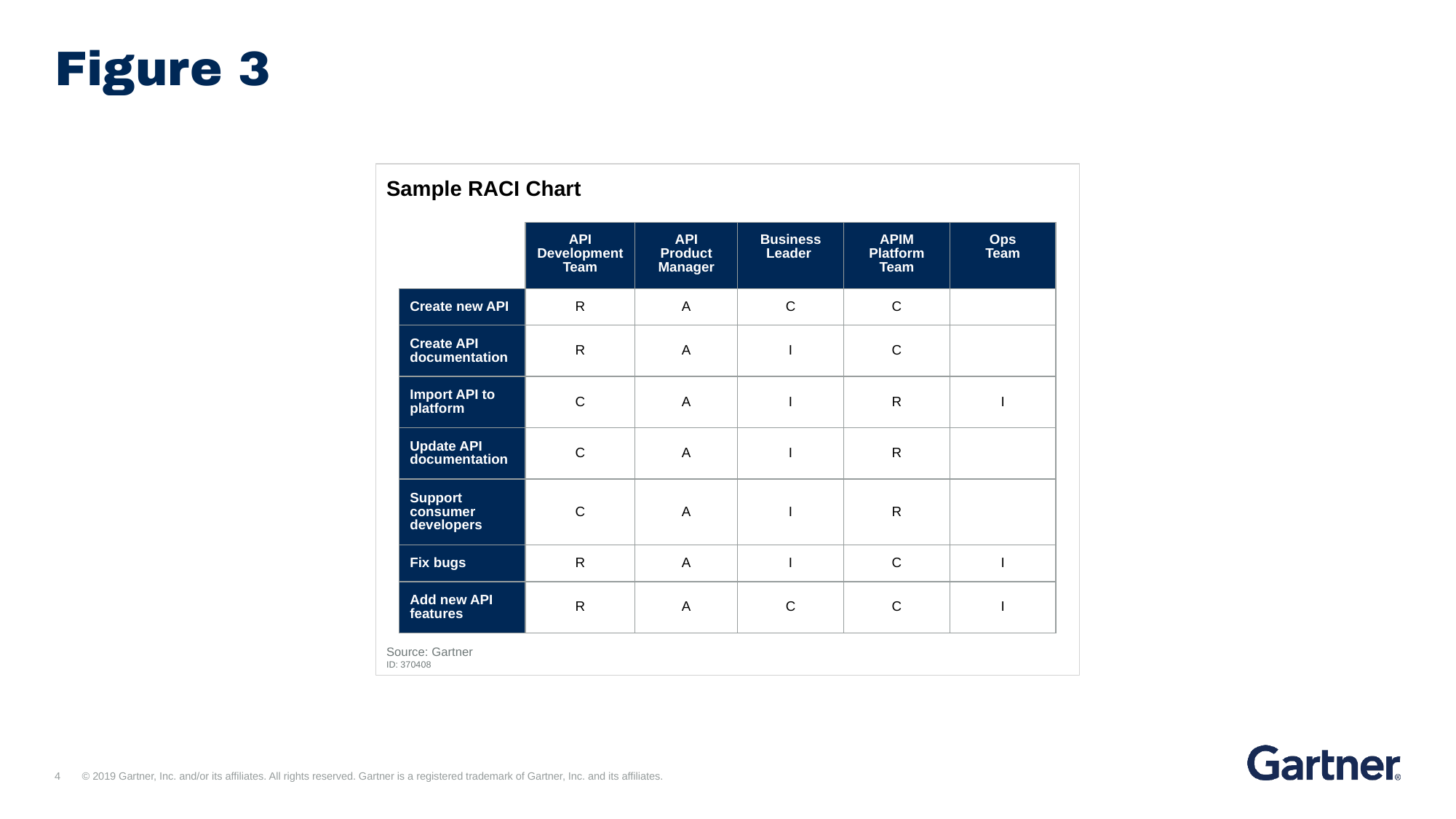

# Figure 3

Sample RACI Chart
|  | API Development Team | API Product Manager | Business Leader | APIM Platform Team | Ops Team |
| --- | --- | --- | --- | --- | --- |
| Create new API | R | A | C | C |  |
| Create API documentation | R | A | I | C |  |
| Import API to platform | C | A | I | R | I |
| Update API documentation | C | A | I | R |  |
| Support consumer developers | C | A | I | R |  |
| Fix bugs | R | A | I | C | I |
| Add new API features | R | A | C | C | I |
Source: Gartner
ID: 370408